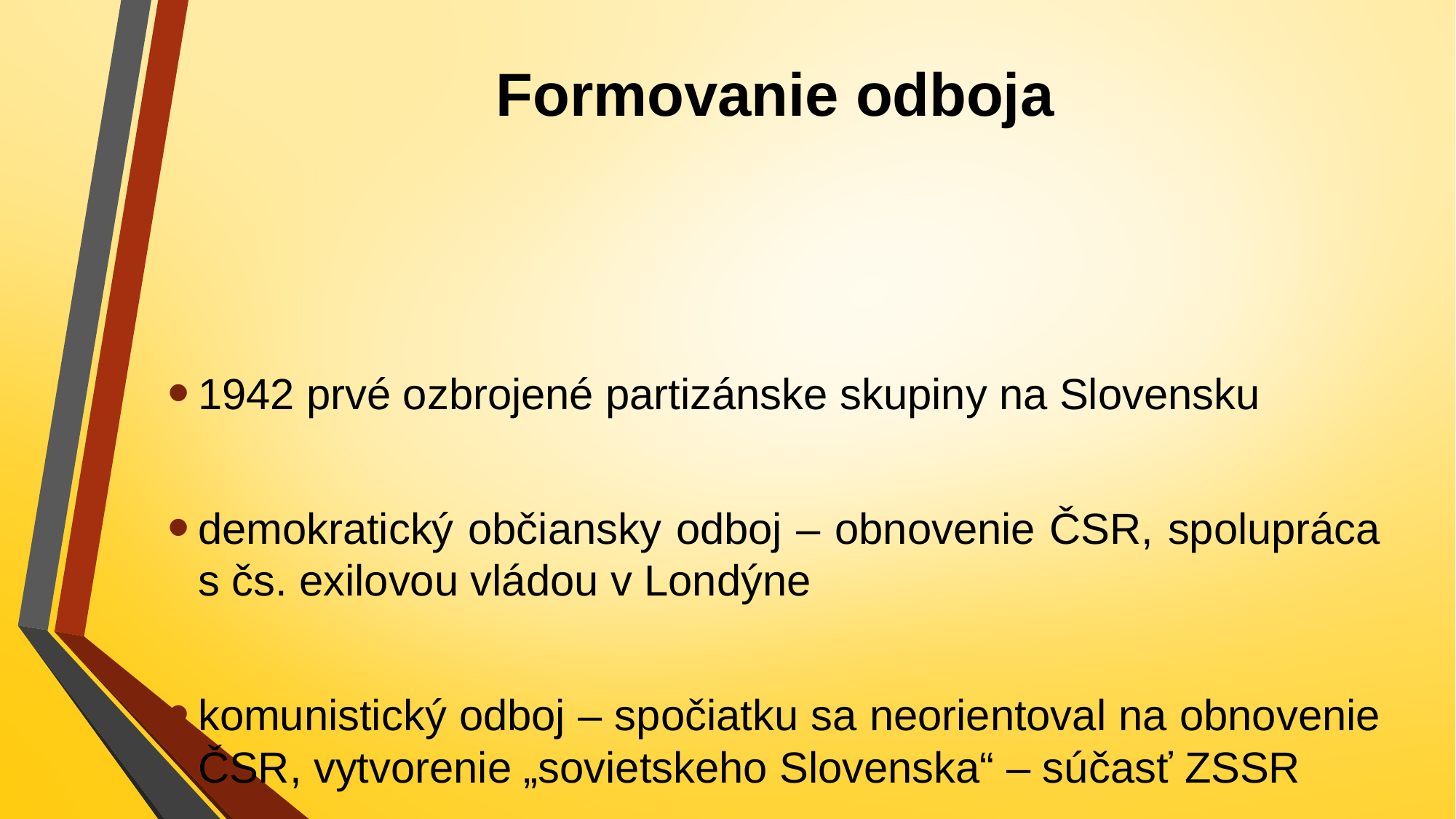

# Formovanie odboja

1942 prvé ozbrojené partizánske skupiny na Slovensku

demokratický občiansky odboj – obnovenie ČSR, spolupráca s čs. exilovou vládou v Londýne

komunistický odboj – spočiatku sa neorientoval na obnovenie ČSR, vytvorenie „sovietskeho Slovenska“ – súčasť ZSSR